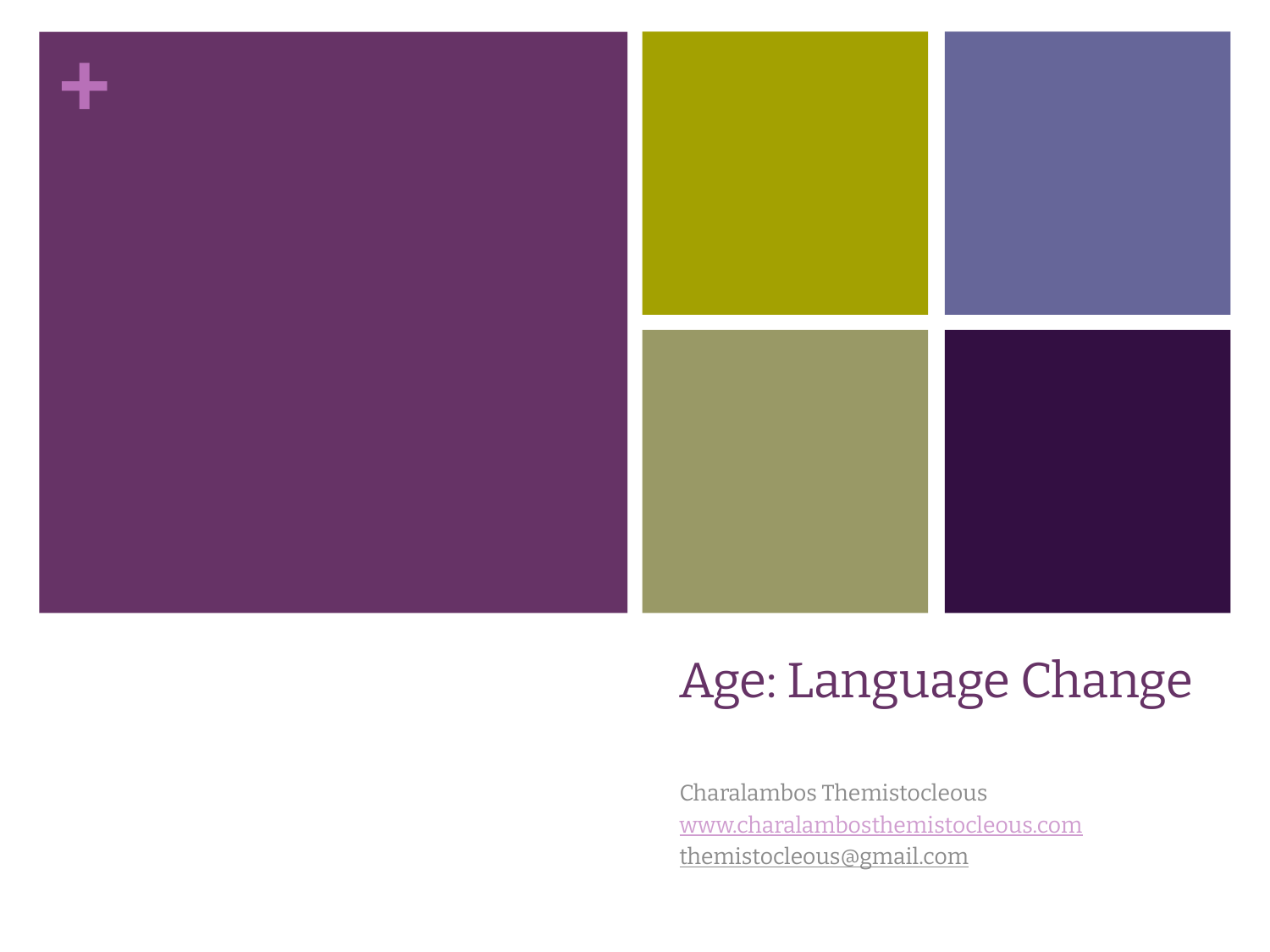

# Age: Language Change
Charalambos Themistocleous
www.charalambosthemistocleous.com
themistocleous@gmail.com